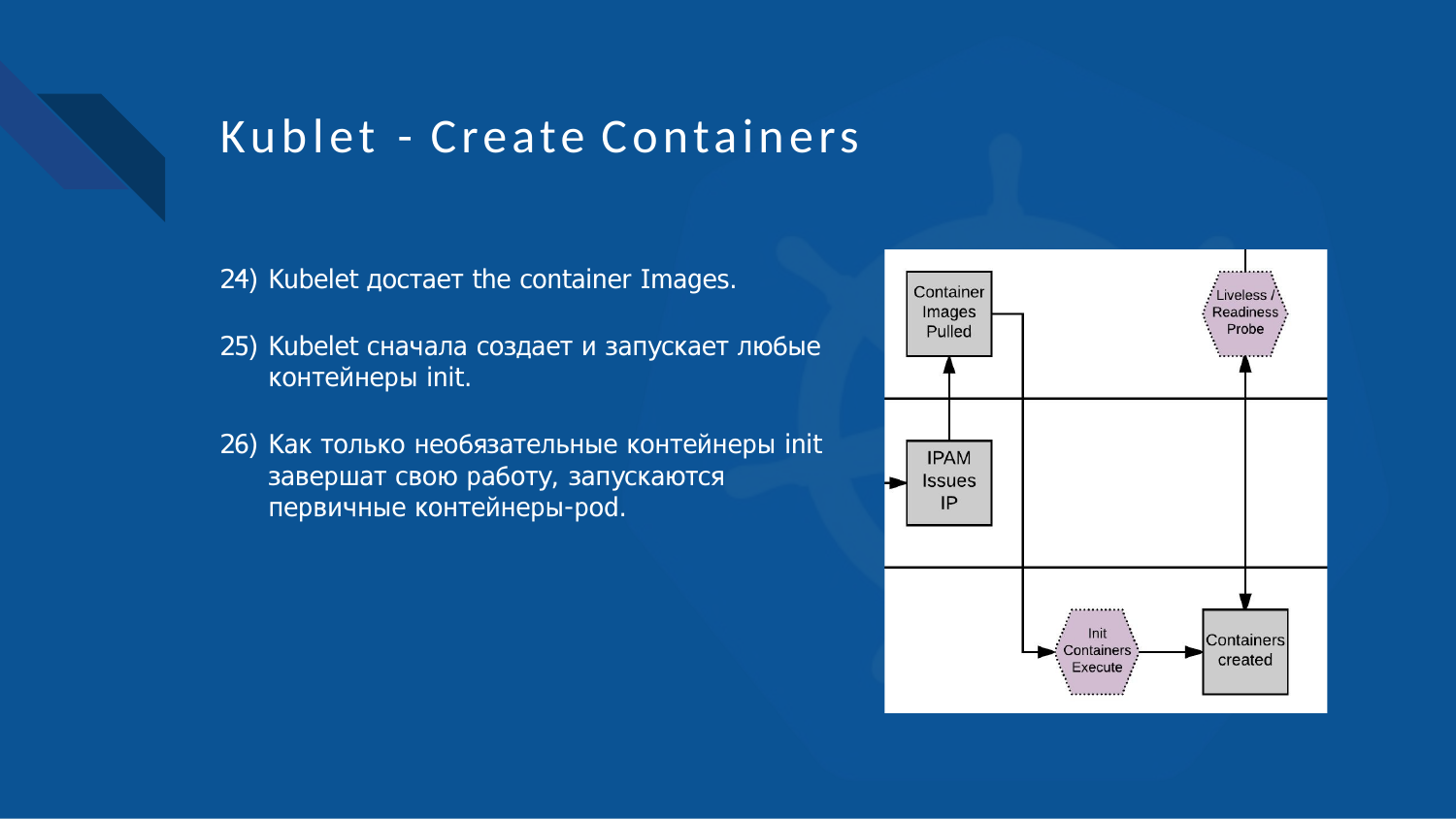

# Kublet - Create Containers

Kubelet достает the container Images.

Kubelet сначала создает и запускает любые контейнеры init.

Как только необязательные контейнеры init завершат свою работу, запускаются первичные контейнеры-pod.